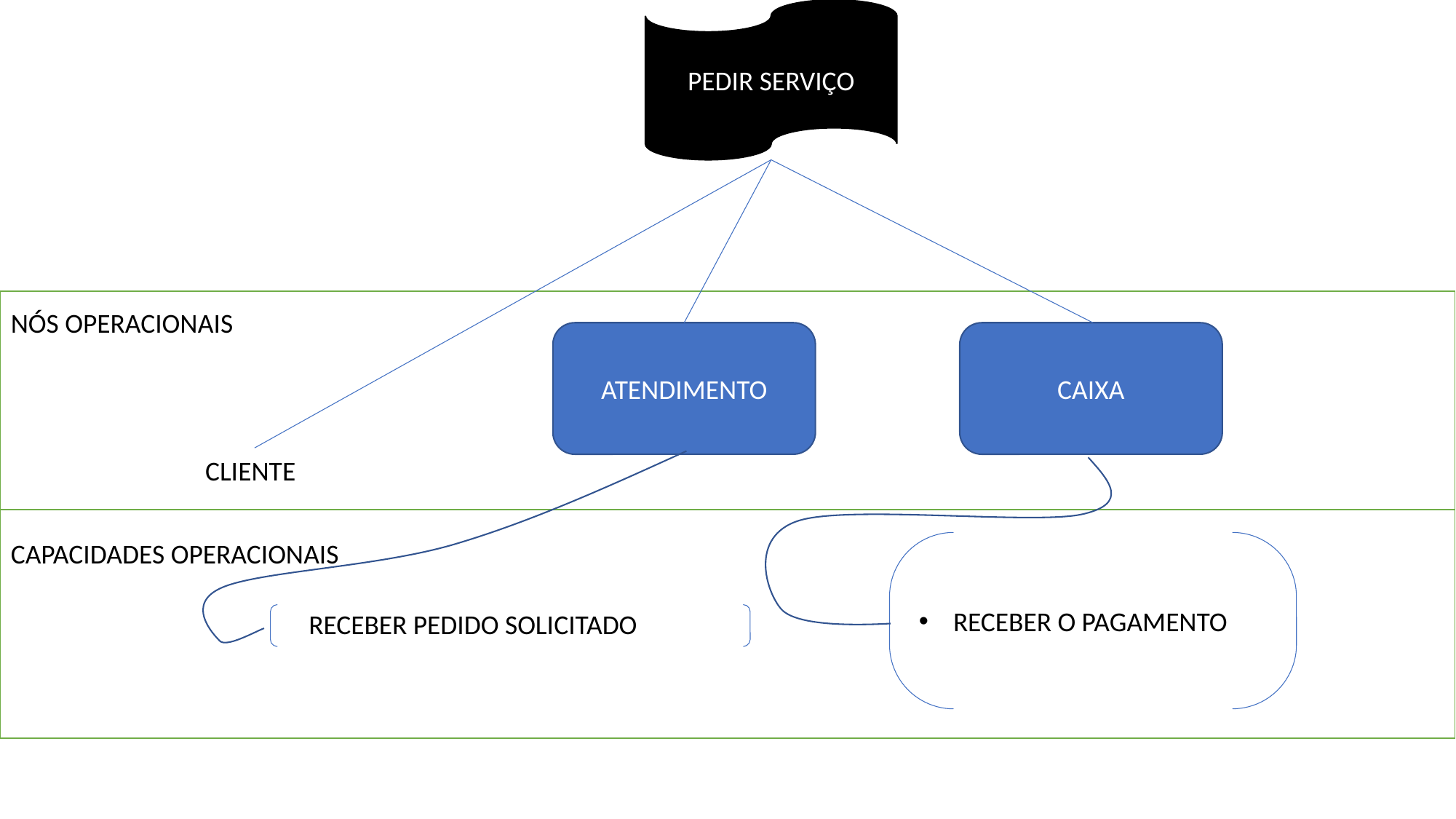

PEDIR SERVIÇO

NÓS OPERACIONAIS
ATENDIMENTO
CAIXA
CLIENTE

CAPACIDADES OPERACIONAIS
RECEBER O PAGAMENTO
RECEBER PEDIDO SOLICITADO